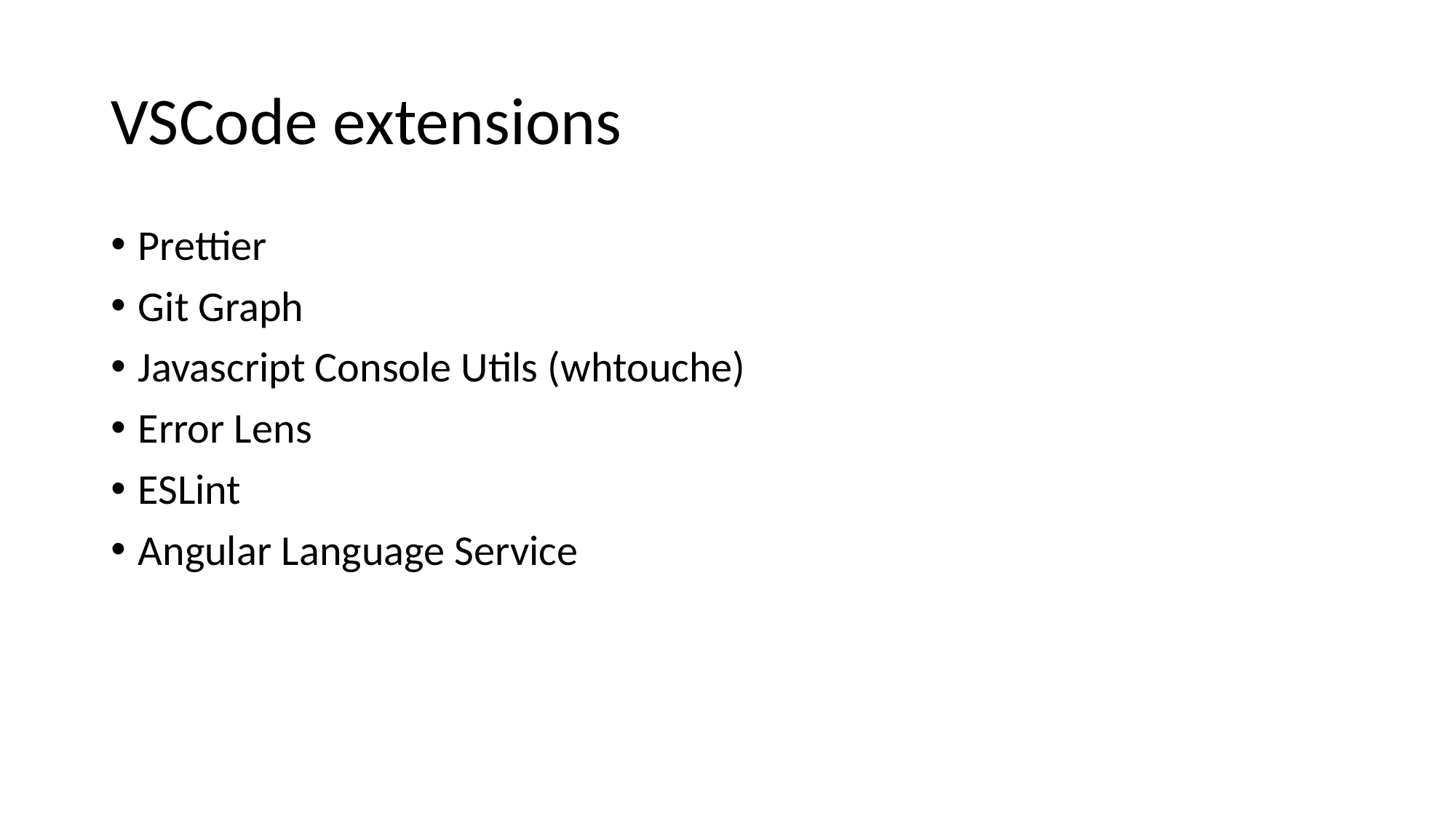

# VSCode extensions
Prettier
Git Graph
Javascript Console Utils (whtouche)
Error Lens
ESLint
Angular Language Service